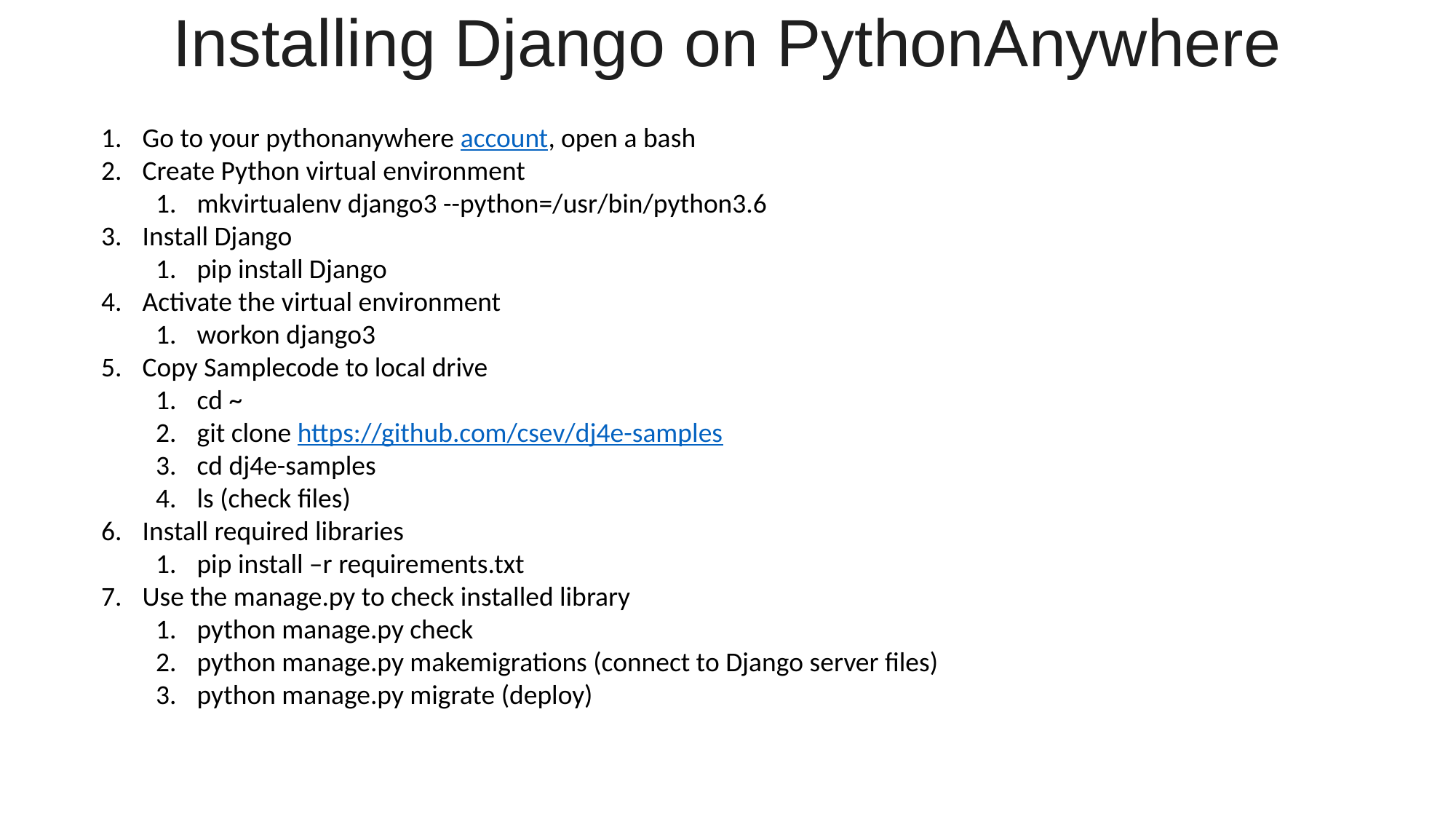

# Installing Django on PythonAnywhere
Go to your pythonanywhere account, open a bash
Create Python virtual environment
mkvirtualenv django3 --python=/usr/bin/python3.6
Install Django
pip install Django
Activate the virtual environment
workon django3
Copy Samplecode to local drive
cd ~
git clone https://github.com/csev/dj4e-samples
cd dj4e-samples
ls (check files)
Install required libraries
pip install –r requirements.txt
Use the manage.py to check installed library
python manage.py check
python manage.py makemigrations (connect to Django server files)
python manage.py migrate (deploy)